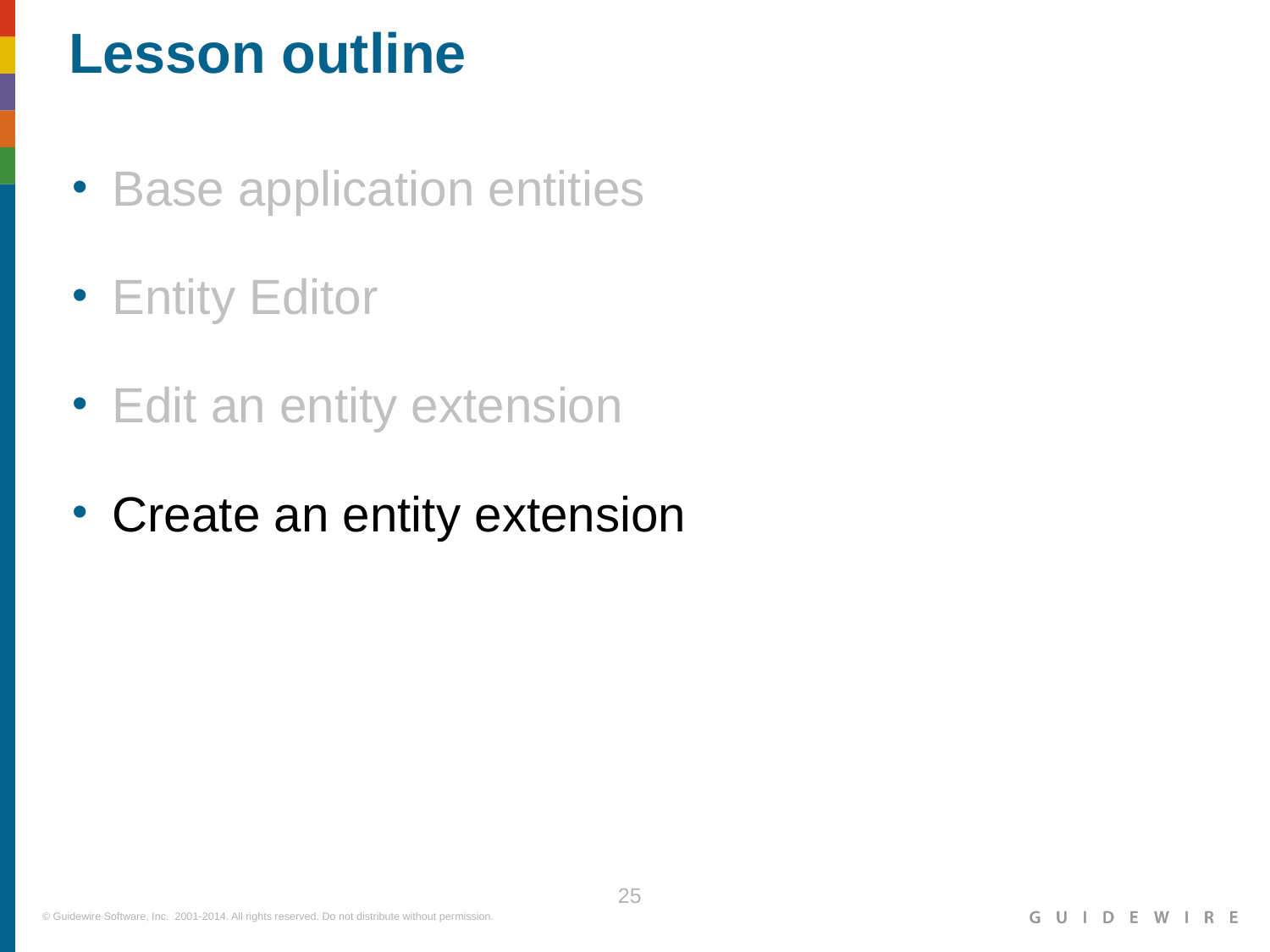

Lesson outline
Base application entities
Entity Editor
Edit an entity extension
Create an entity extension